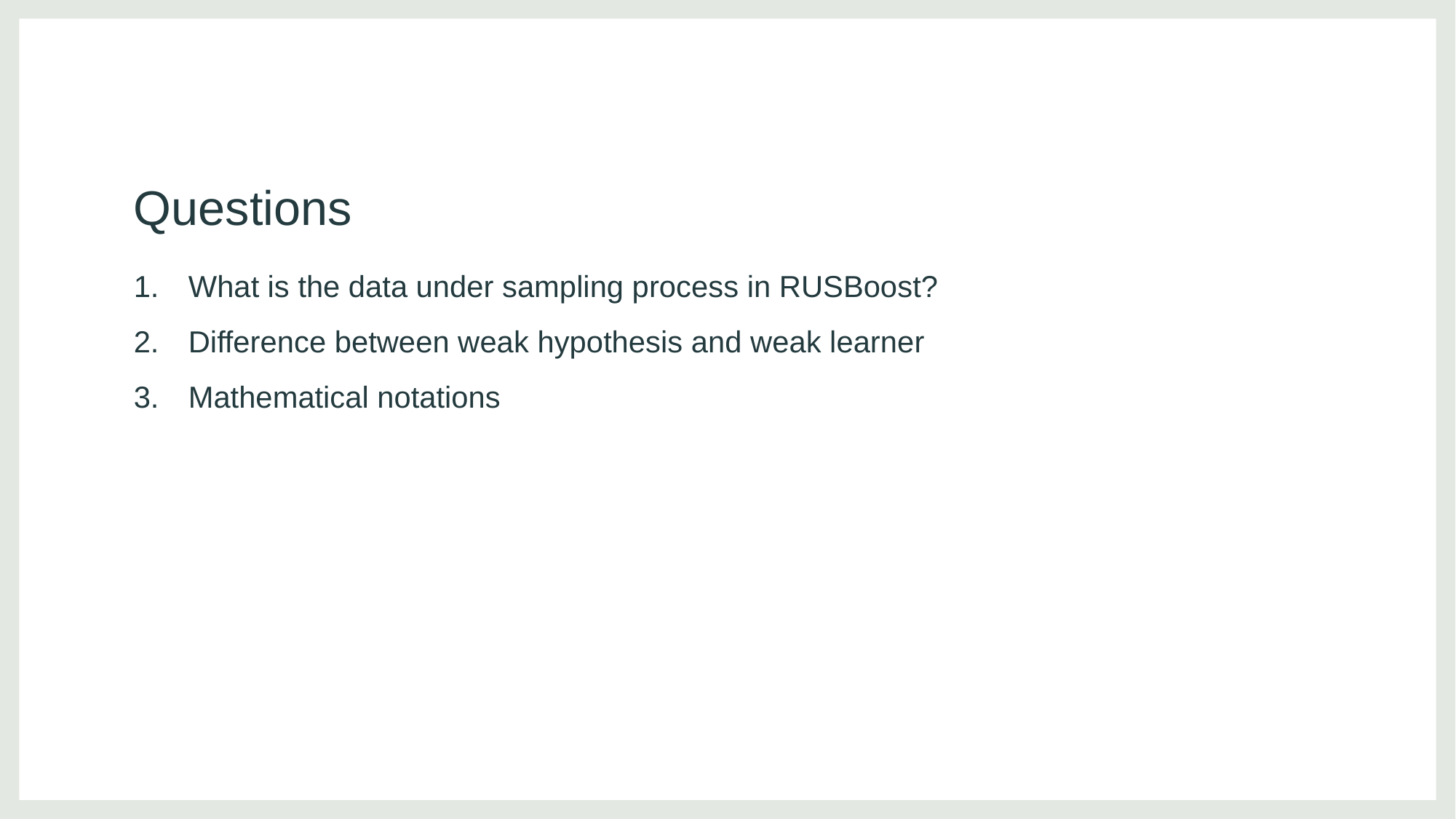

# Questions
What is the data under sampling process in RUSBoost?
Difference between weak hypothesis and weak learner
Mathematical notations